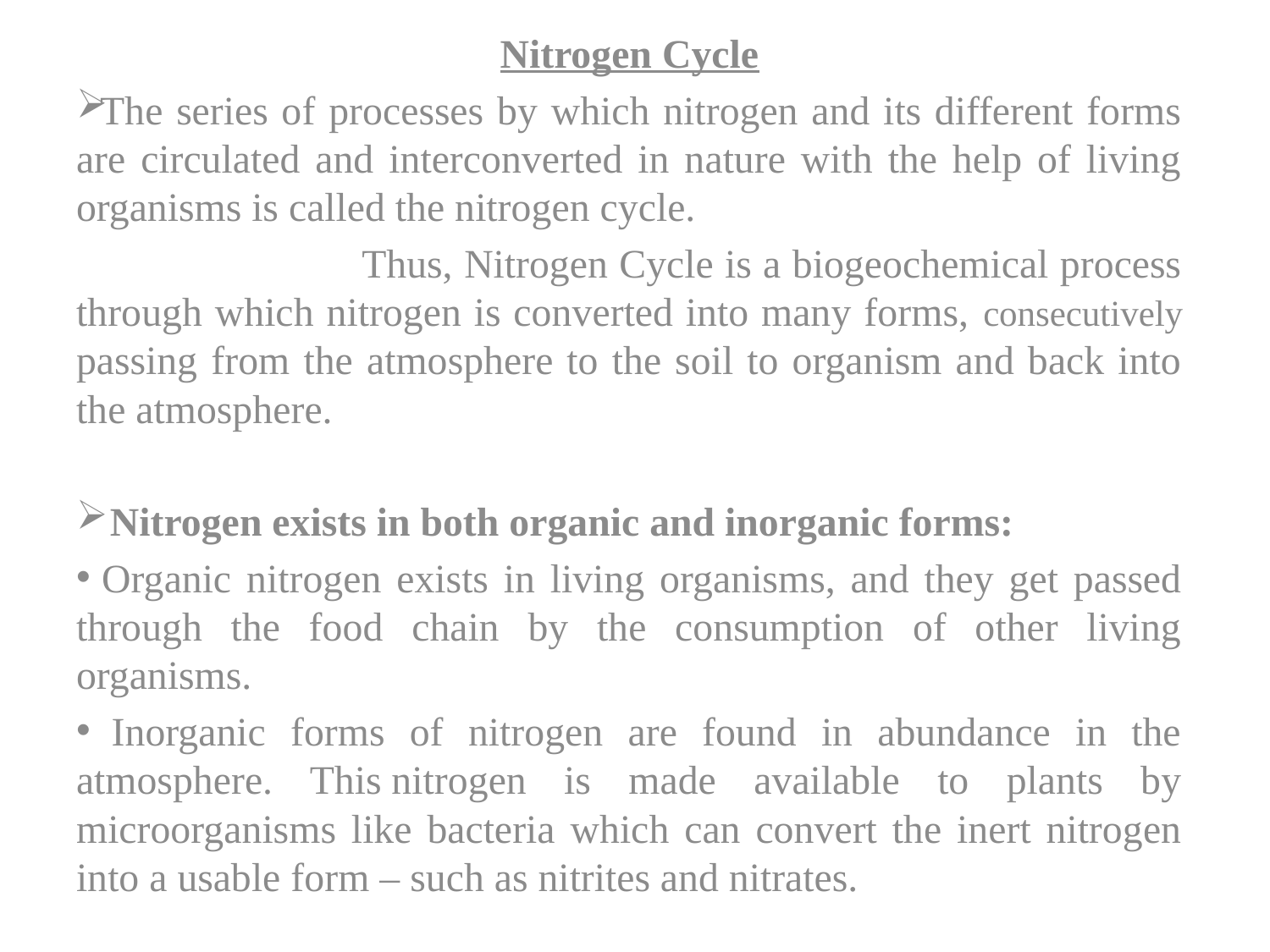

Nitrogen Cycle
The series of processes by which nitrogen and its different forms are circulated and interconverted in nature with the help of living organisms is called the nitrogen cycle.
                         Thus, Nitrogen Cycle is a biogeochemical process through which nitrogen is converted into many forms, consecutively passing from the atmosphere to the soil to organism and back into the atmosphere.

 Nitrogen exists in both organic and inorganic forms:
 Organic nitrogen exists in living organisms, and they get passed through the food chain by the consumption of other living organisms.
 Inorganic forms of nitrogen are found in abundance in the atmosphere. This nitrogen is made available to plants by microorganisms like bacteria which can convert the inert nitrogen into a usable form – such as nitrites and nitrates.